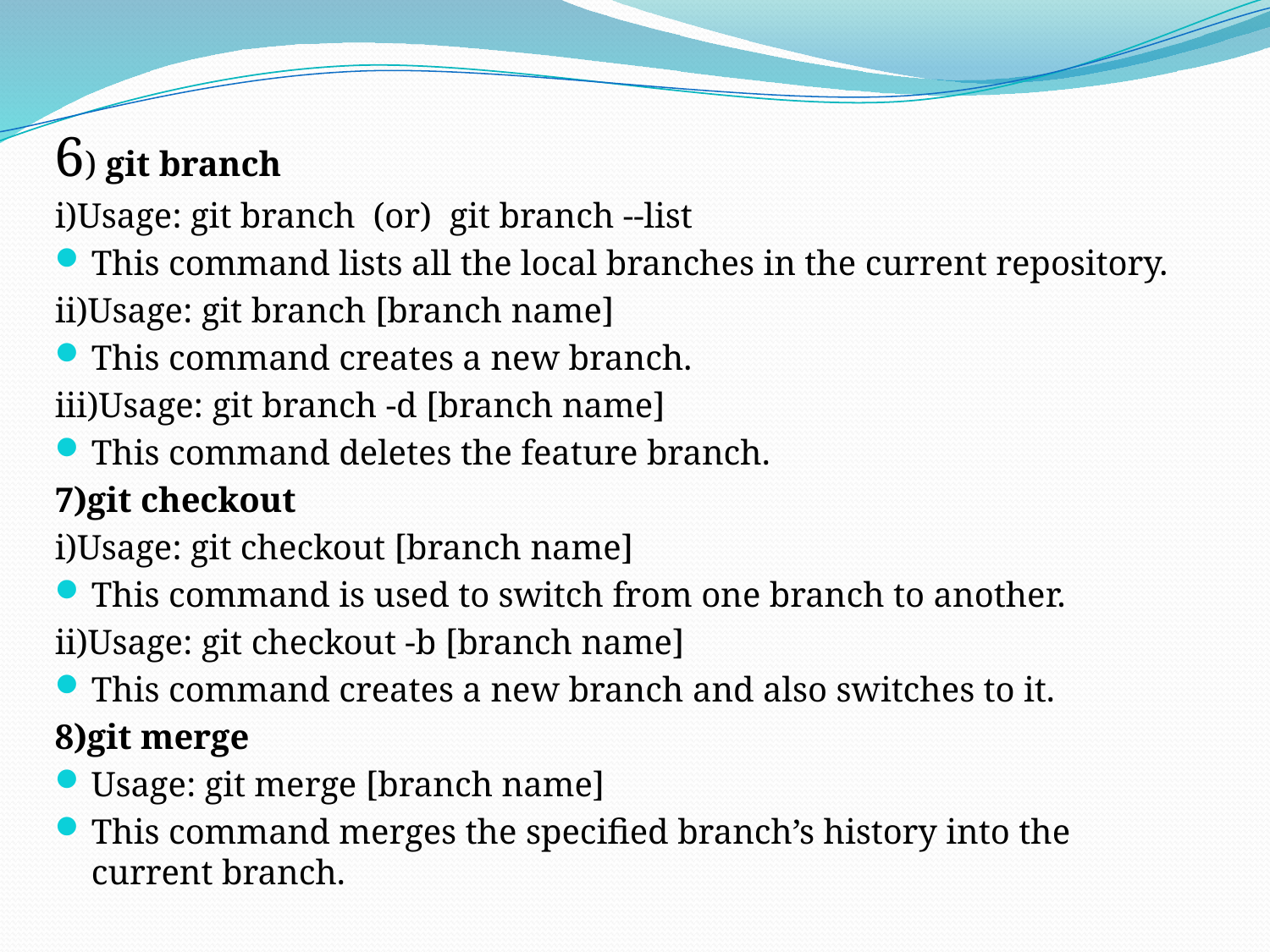

6) git branch
i)Usage: git branch  (or)  git branch --list
This command lists all the local branches in the current repository.
ii)Usage: git branch [branch name]
This command creates a new branch.
iii)Usage: git branch -d [branch name]
This command deletes the feature branch.
7)git checkout
i)Usage: git checkout [branch name]
This command is used to switch from one branch to another.
ii)Usage: git checkout -b [branch name]
This command creates a new branch and also switches to it.
8)git merge
Usage: git merge [branch name]
This command merges the specified branch’s history into the current branch.